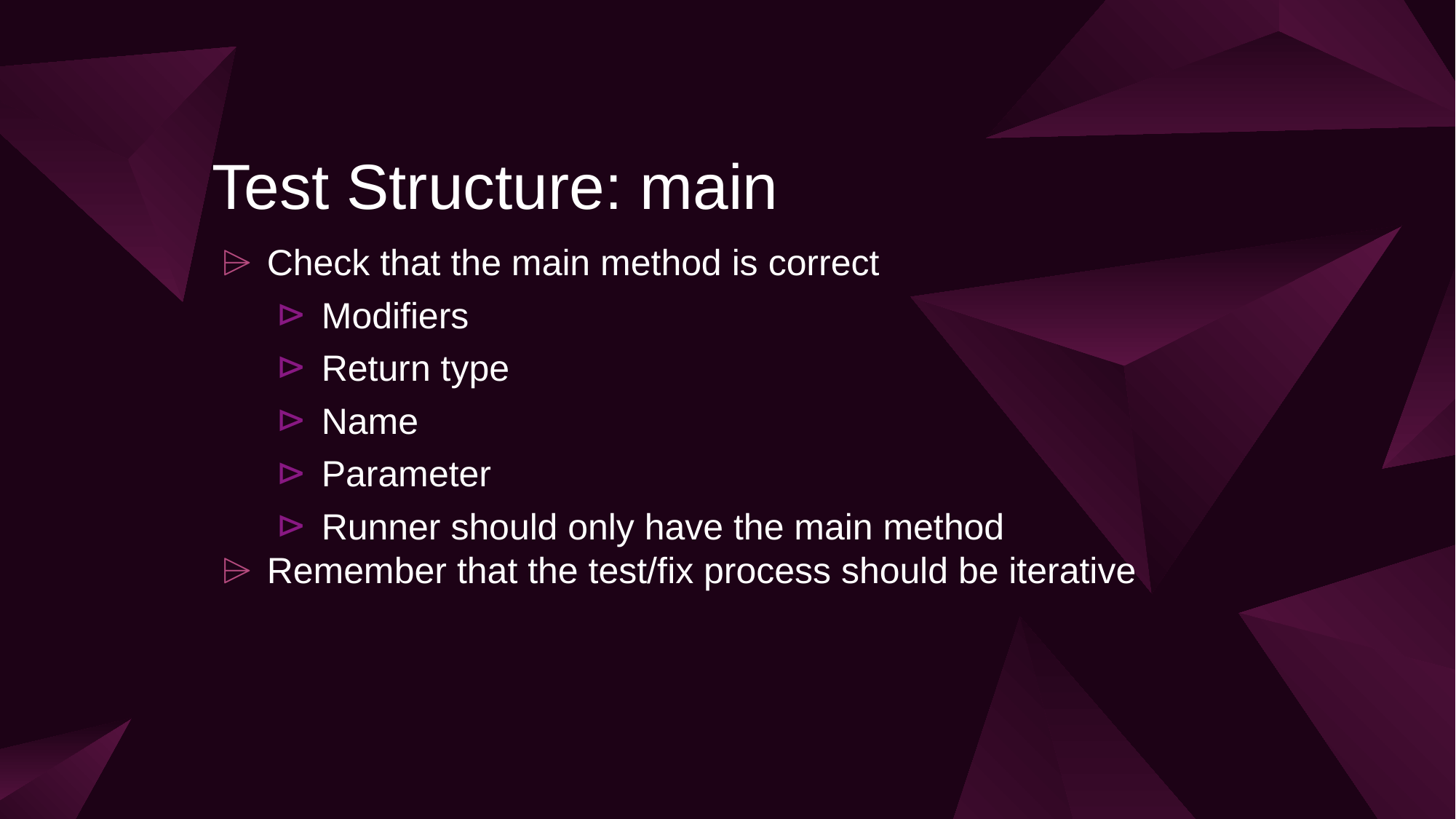

# Test Structure: main
Check that the main method is correct
Modifiers
Return type
Name
Parameter
Runner should only have the main method
Remember that the test/fix process should be iterative